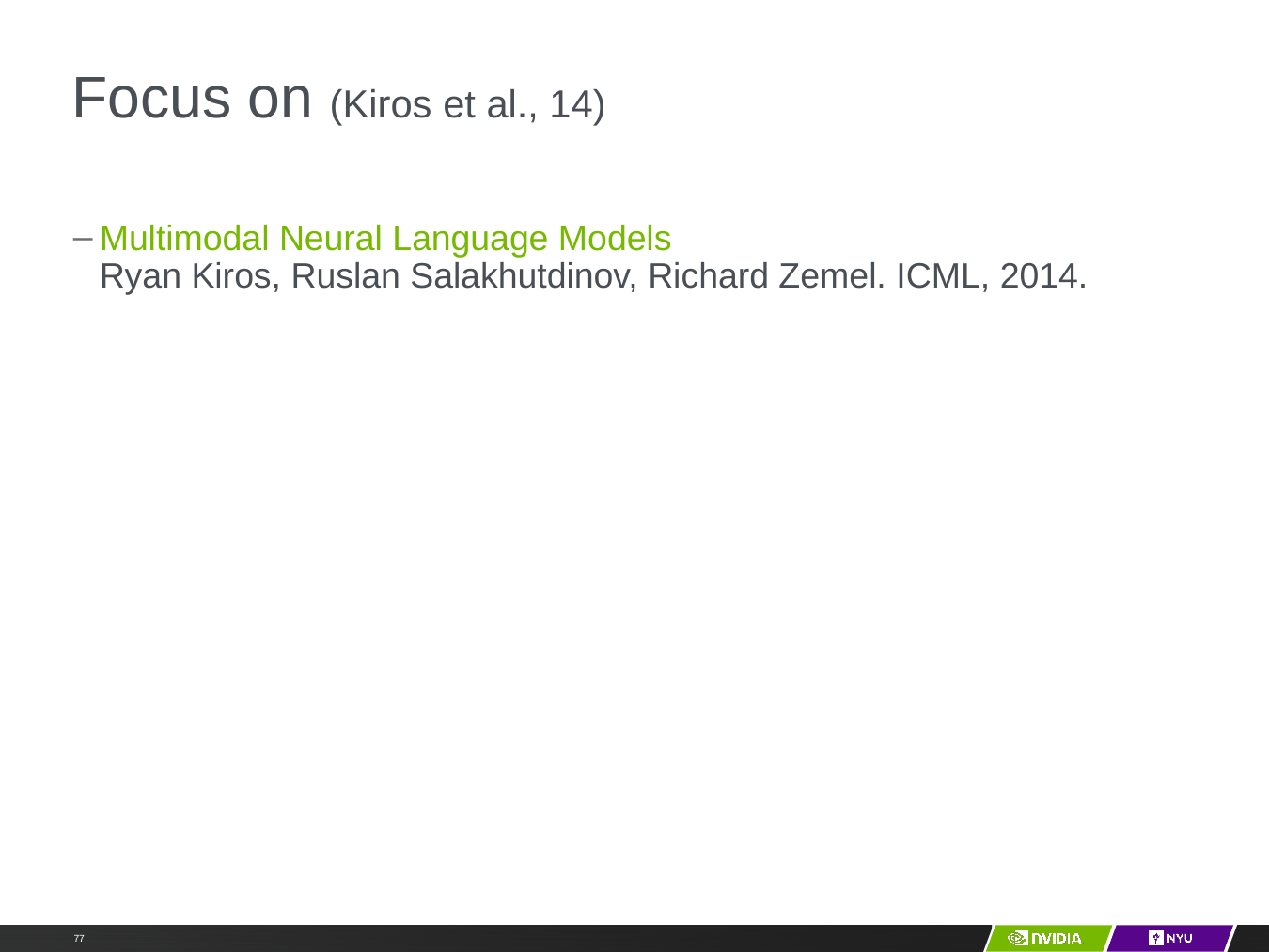

# Focus on (Kiros et al., 14)
Multimodal Neural Language Models
Ryan Kiros, Ruslan Salakhutdinov, Richard Zemel. ICML, 2014.